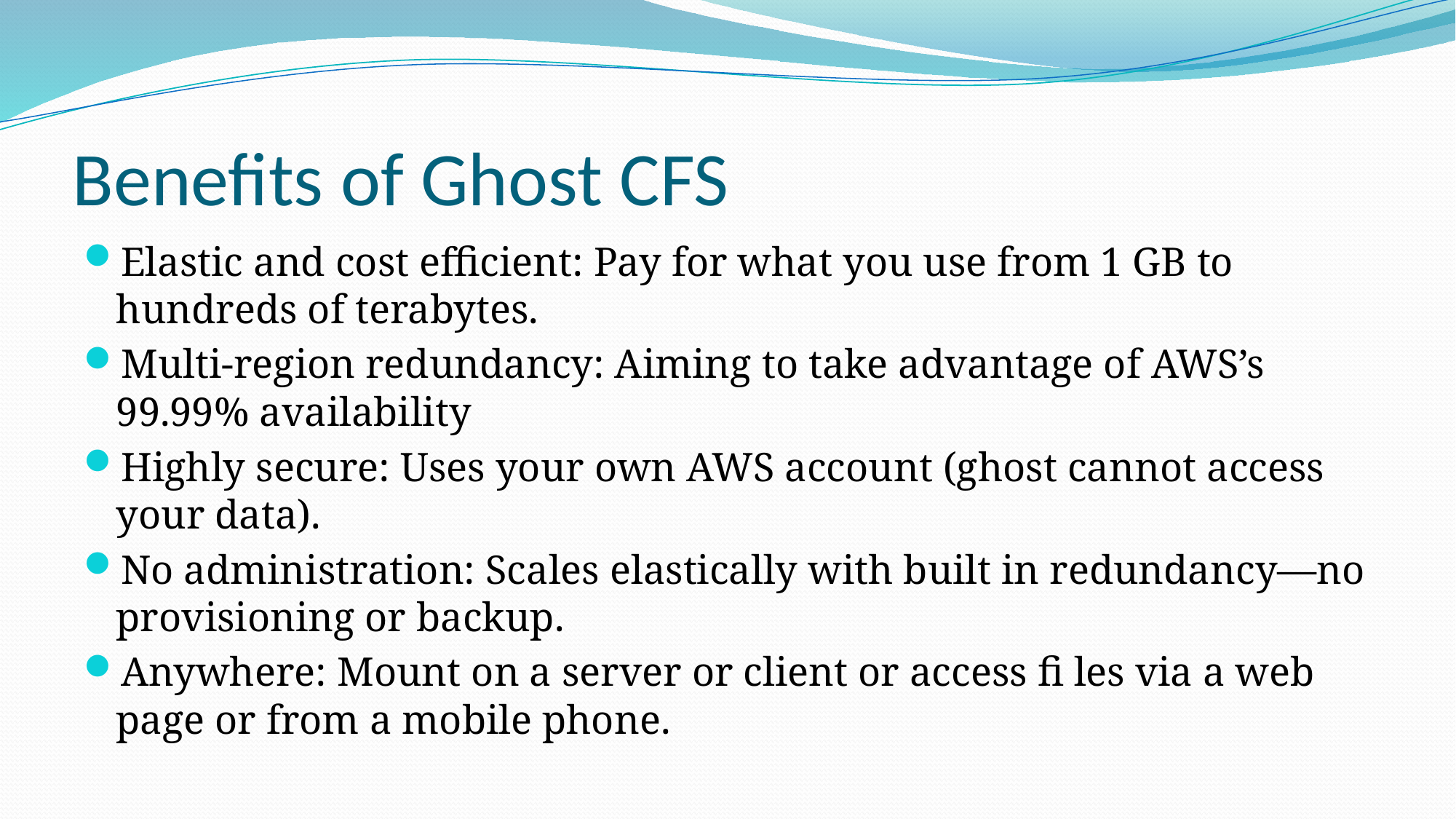

# Benefits of Ghost CFS
Elastic and cost efficient: Pay for what you use from 1 GB to hundreds of terabytes.
Multi-region redundancy: Aiming to take advantage of AWS’s 99.99% availability
Highly secure: Uses your own AWS account (ghost cannot access your data).
No administration: Scales elastically with built in redundancy—no provisioning or backup.
Anywhere: Mount on a server or client or access fi les via a web page or from a mobile phone.